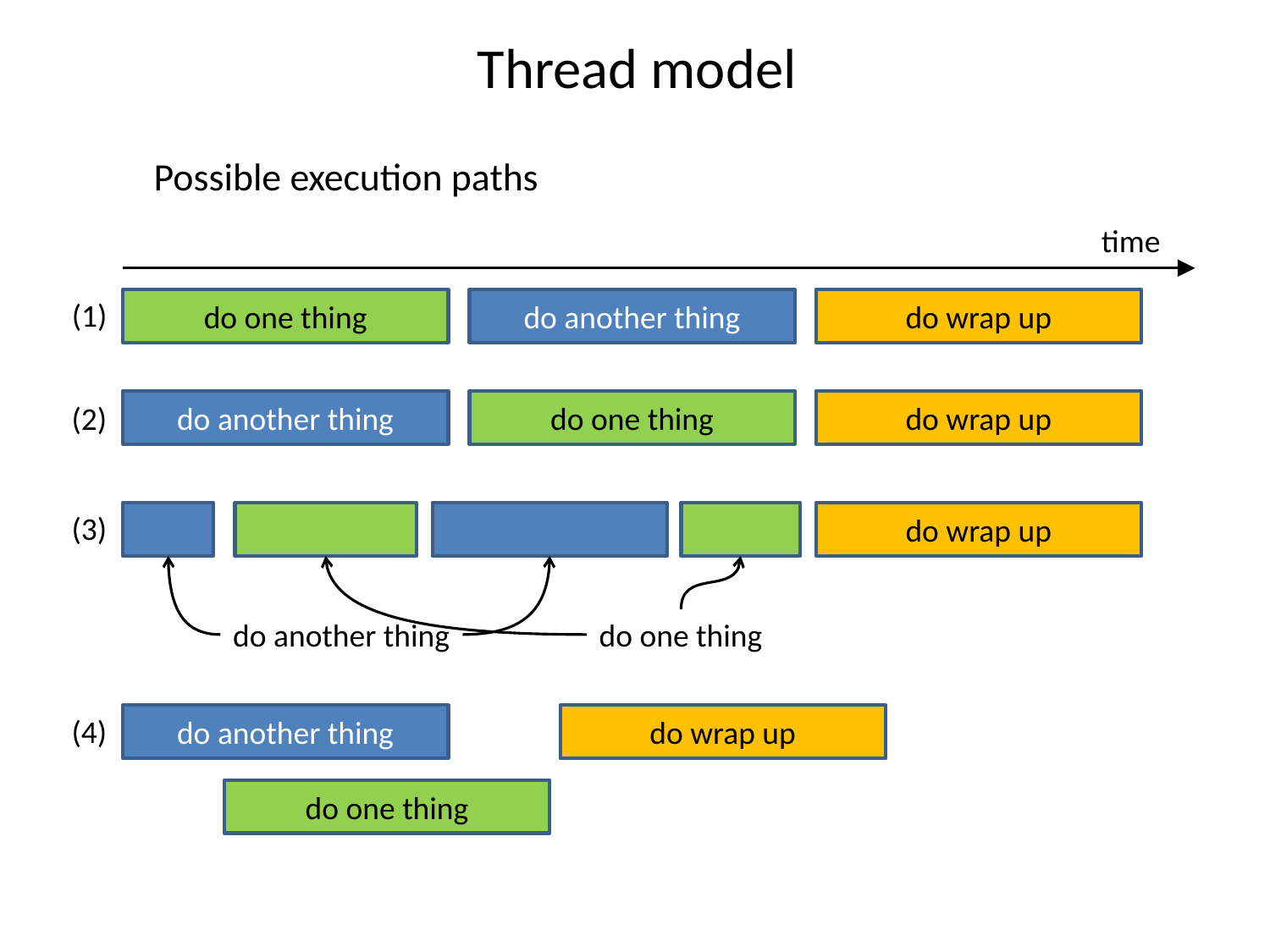

# Thread model
Possible execution paths
time
(1)
do one thing
do another thing
do wrap up
do another thing
do one thing
do wrap up
(2)
(3)

do wrap up
do another thing
do one thing
(4)
do another thing
do wrap up
do one thing